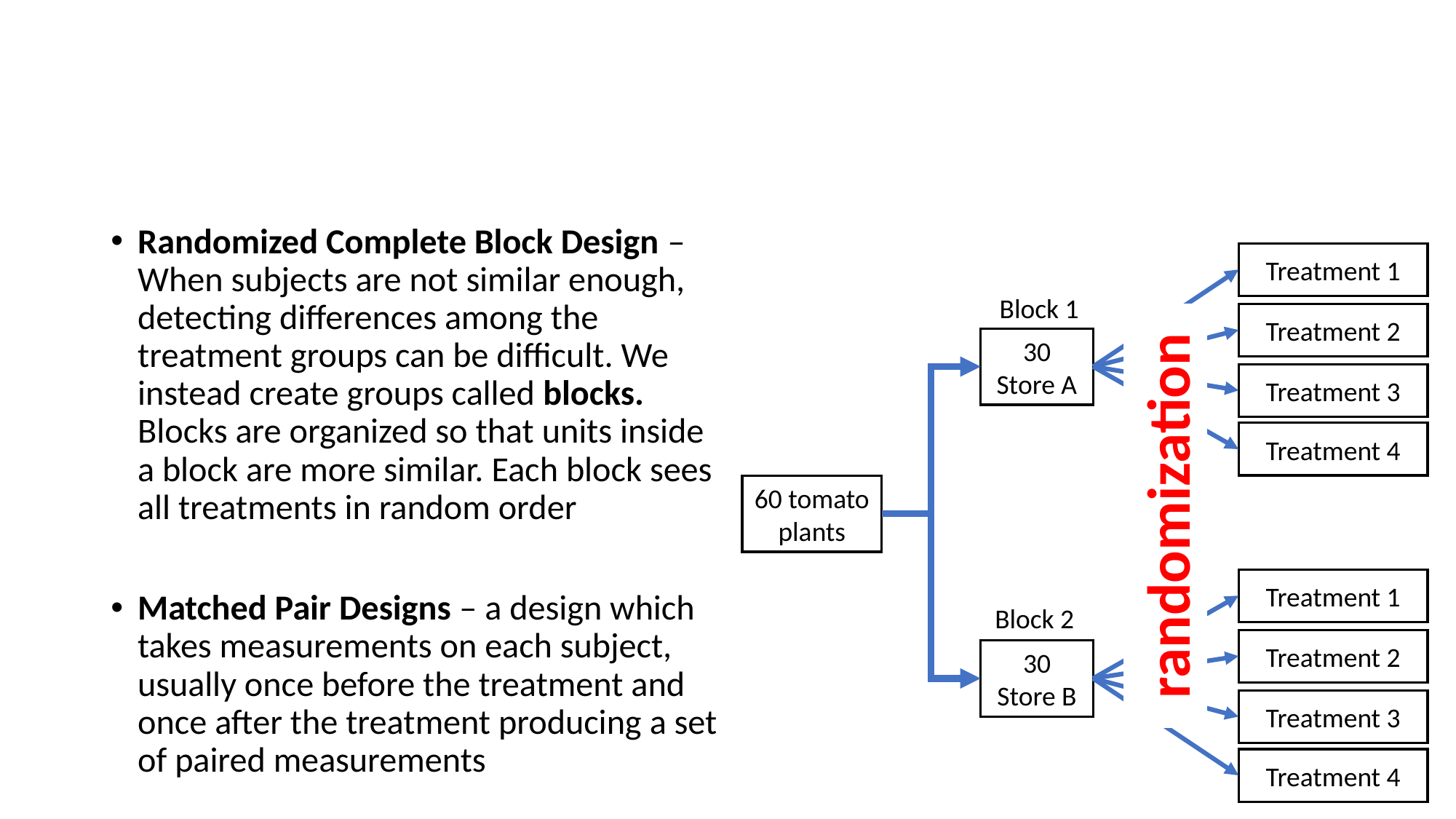

#
Randomized Complete Block Design – When subjects are not similar enough, detecting differences among the treatment groups can be difficult. We instead create groups called blocks. Blocks are organized so that units inside a block are more similar. Each block sees all treatments in random order

Matched Pair Designs – a design which takes measurements on each subject, usually once before the treatment and once after the treatment producing a set of paired measurements
Treatment 1
Block 1
Treatment 2
30 Store A
Treatment 3
Treatment 4
randomization
60 tomato plants
Treatment 1
Block 2
Treatment 2
30 Store B
Treatment 3
Treatment 4